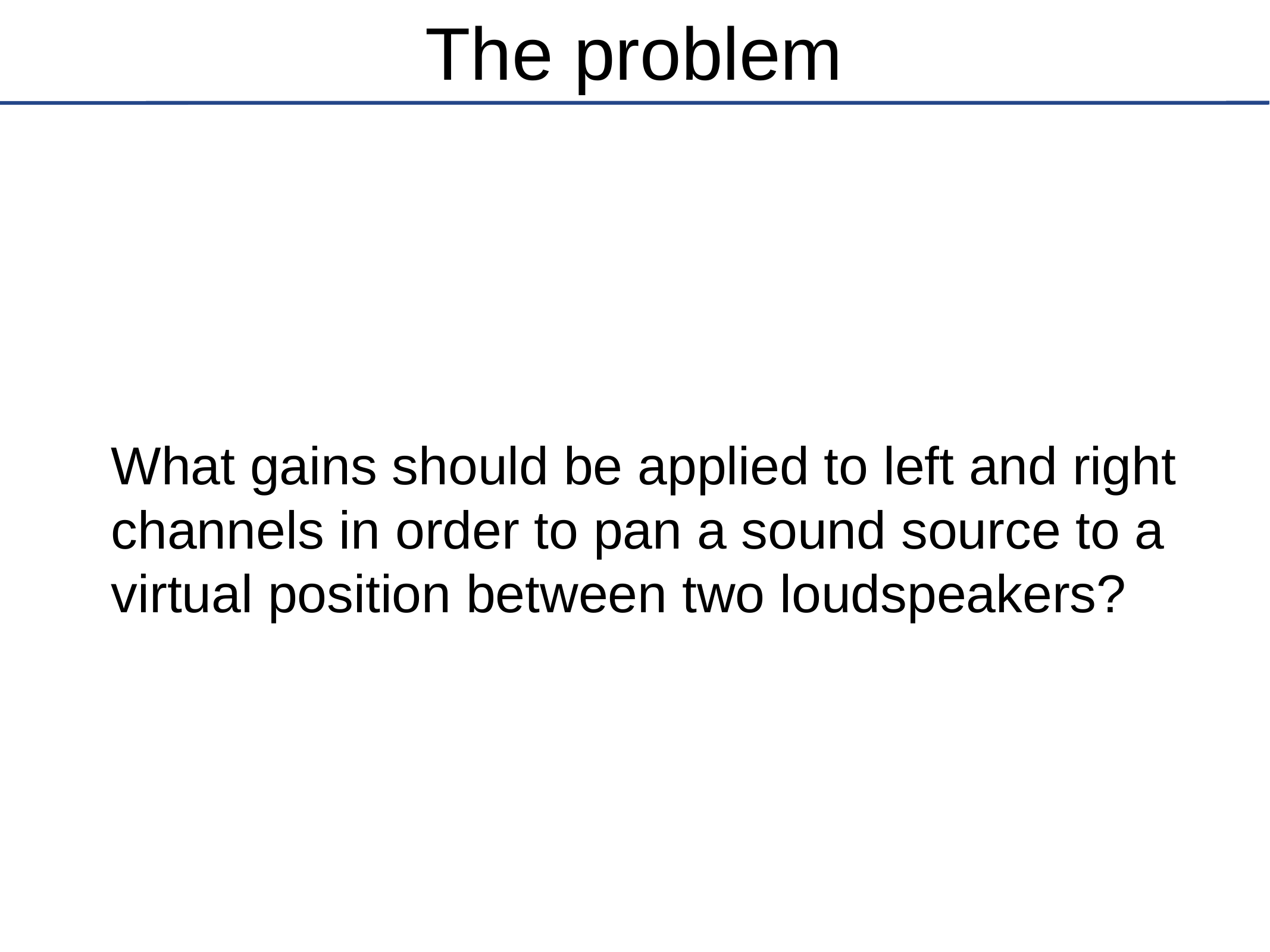

# The problem
What gains should be applied to left and right channels in order to pan a sound source to a virtual position between two loudspeakers?